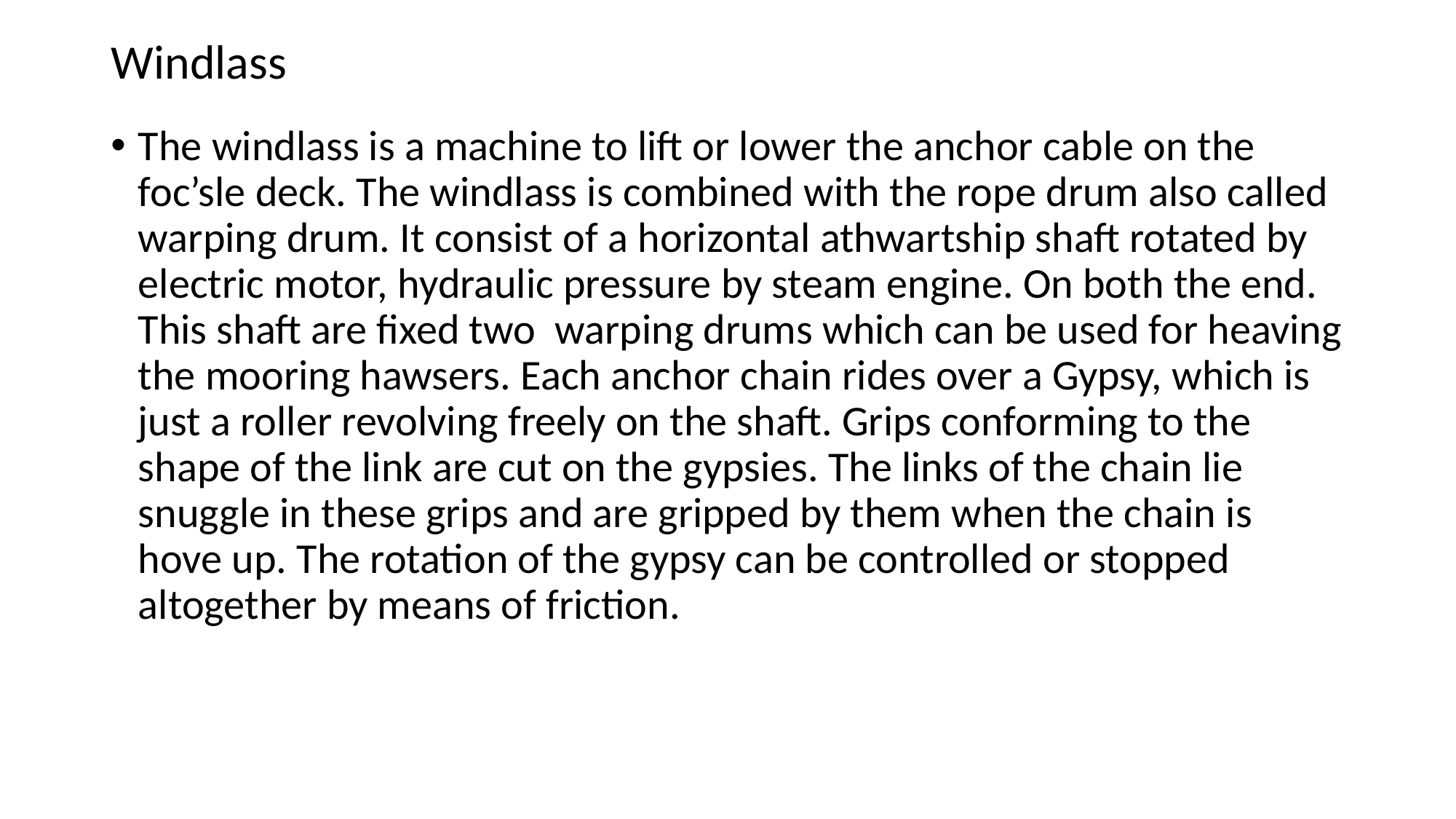

# Windlass
The windlass is a machine to lift or lower the anchor cable on the foc’sle deck. The windlass is combined with the rope drum also called warping drum. It consist of a horizontal athwartship shaft rotated by electric motor, hydraulic pressure by steam engine. On both the end. This shaft are fixed two  warping drums which can be used for heaving the mooring hawsers. Each anchor chain rides over a Gypsy, which is just a roller revolving freely on the shaft. Grips conforming to the shape of the link are cut on the gypsies. The links of the chain lie snuggle in these grips and are gripped by them when the chain is hove up. The rotation of the gypsy can be controlled or stopped altogether by means of friction.